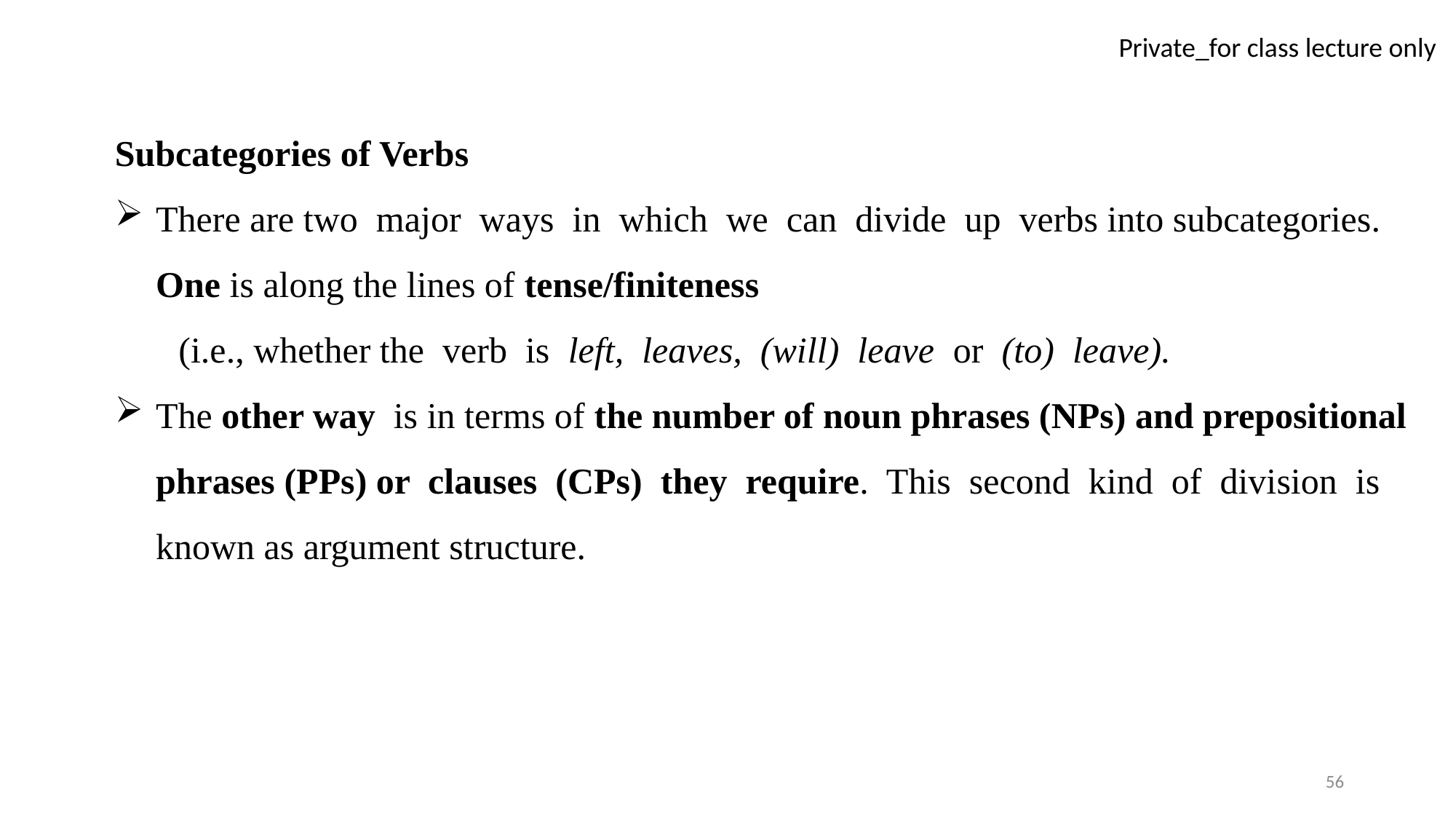

Subcategories of Verbs
There are two  major  ways  in  which  we  can  divide  up  verbs into subcategories. One is along the lines of tense/finiteness
       (i.e., whether the  verb  is  left,  leaves,  (will)  leave  or  (to)  leave).
The other way  is in terms of the number of noun phrases (NPs) and prepositional phrases (PPs) or  clauses  (CPs)  they  require.  This  second  kind  of  division  is  known as argument structure.

56